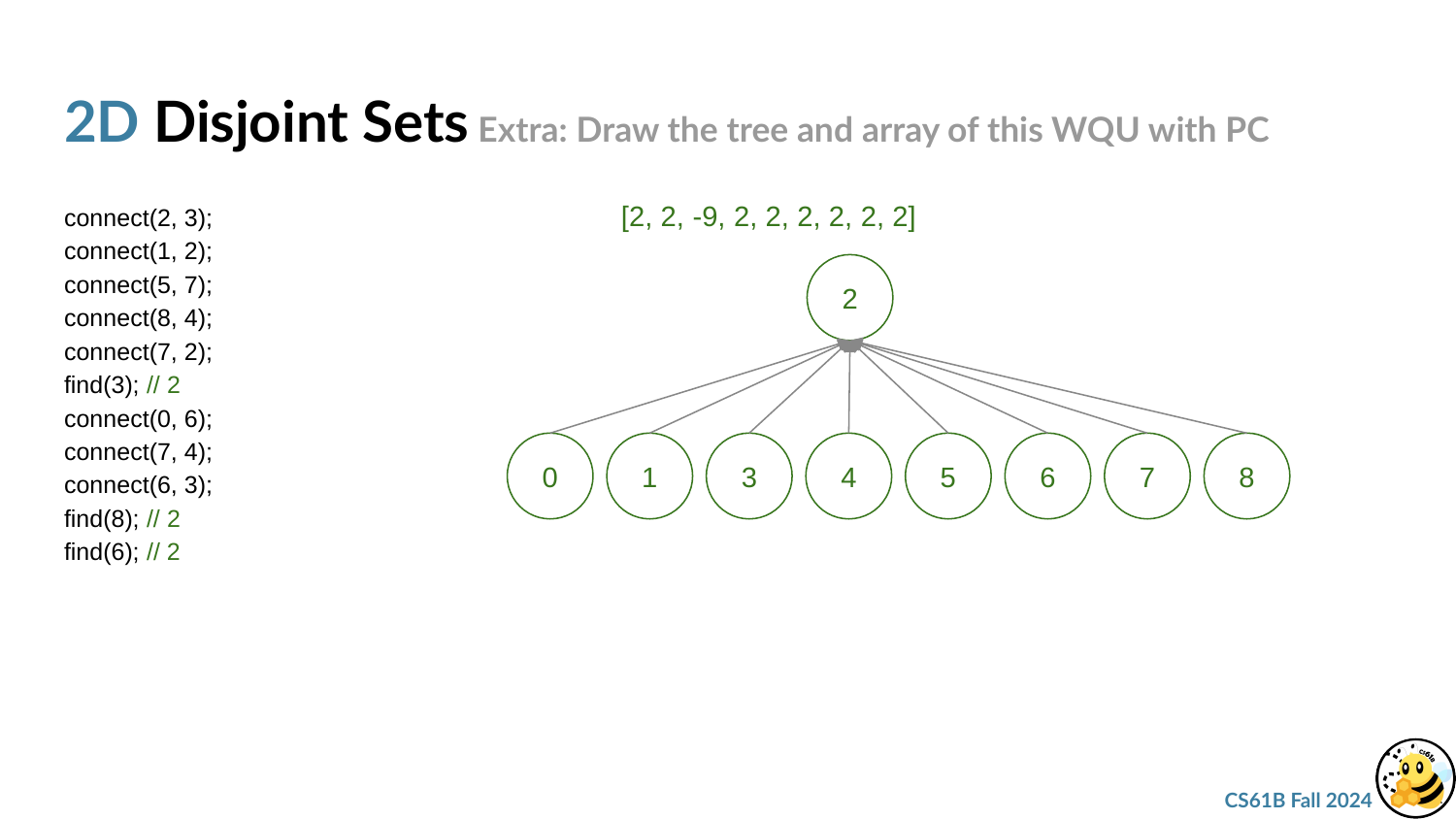

# 2D Disjoint Sets Extra: Draw the tree and array of this WQU with PC
connect(2, 3);
connect(1, 2);
connect(5, 7);
connect(8, 4);
connect(7, 2);
find(3); // 2
connect(0, 6);
connect(7, 4);
connect(6, 3);
find(8); // 2
find(6); // 2
[2, 2, -9, 2, 2, 2, 2, 2, 2]
2
3
0
1
4
5
6
7
8